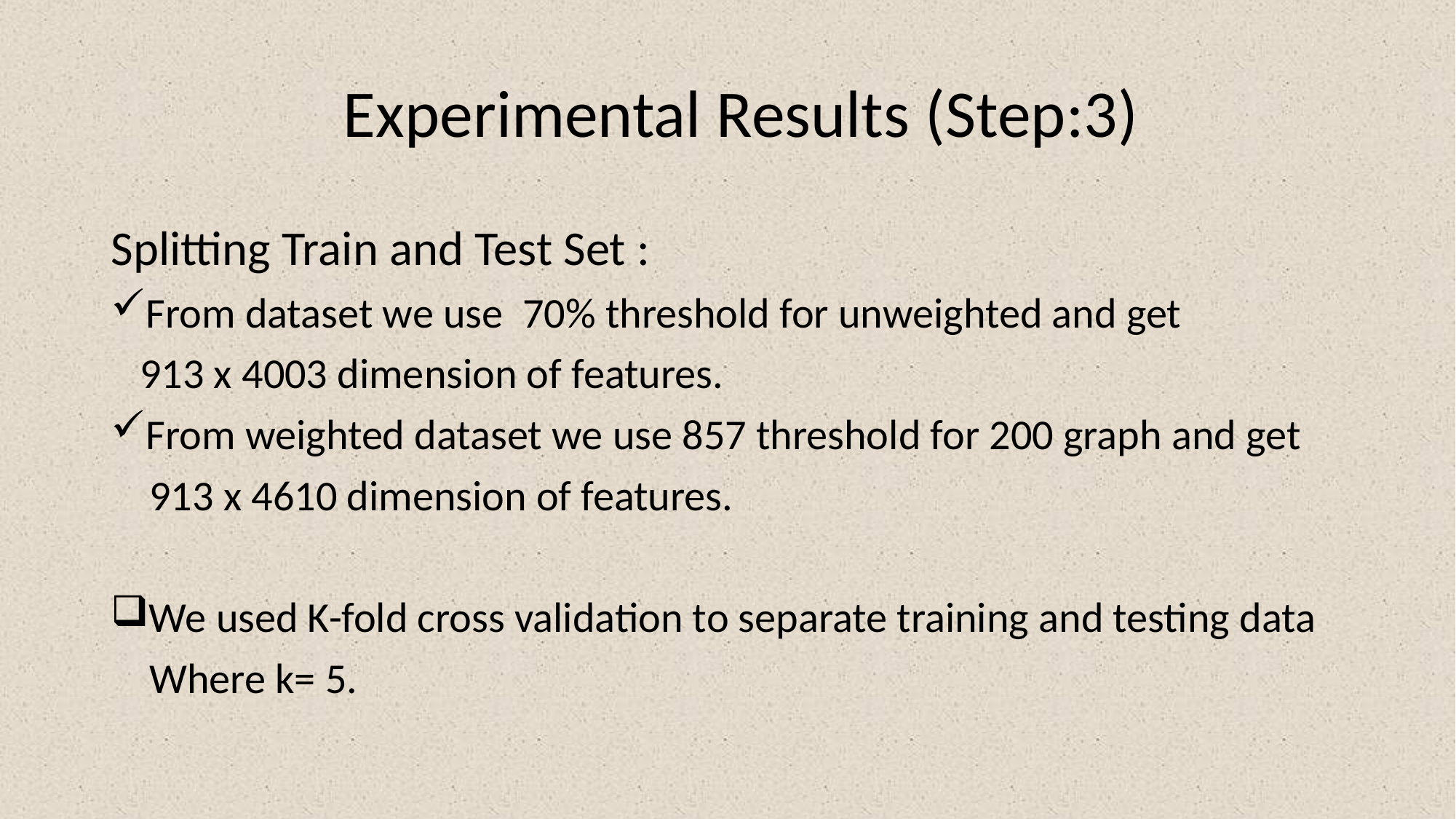

# Experimental Results (Step:3)
Splitting Train and Test Set :
From dataset we use  70% threshold for unweighted and get
   913 x 4003 dimension of features.
From weighted dataset we use 857 threshold for 200 graph and get
    913 x 4610 dimension of features.

We used K-fold cross validation to separate training and testing data
    Where k= 5.